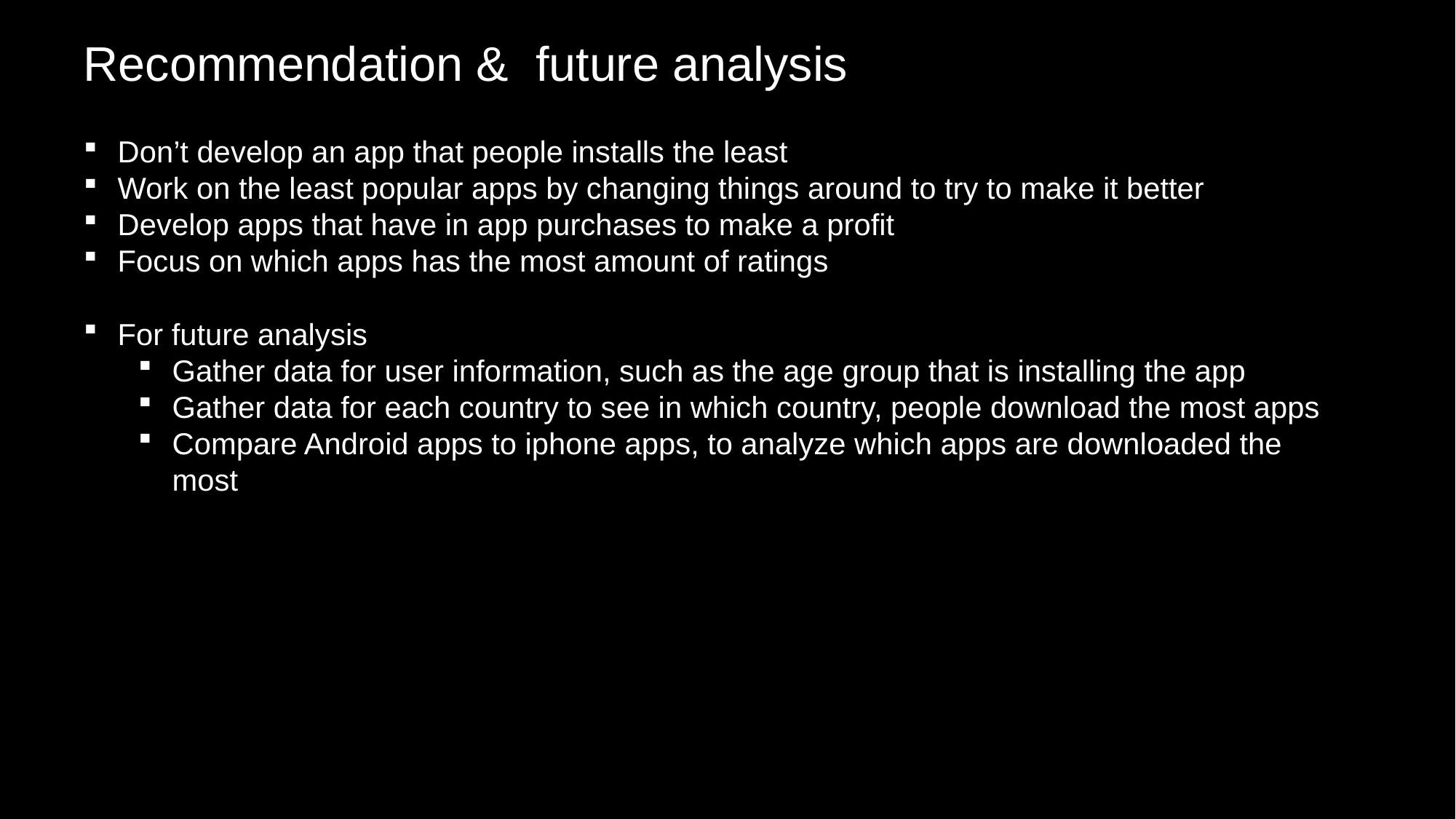

Recommendation &  future analysis
Don’t develop an app that people installs the least
Work on the least popular apps by changing things around to try to make it better
Develop apps that have in app purchases to make a profit
Focus on which apps has the most amount of ratings

For future analysis
Gather data for user information, such as the age group that is installing the app
Gather data for each country to see in which country, people download the most apps
Compare Android apps to iphone apps, to analyze which apps are downloaded the most